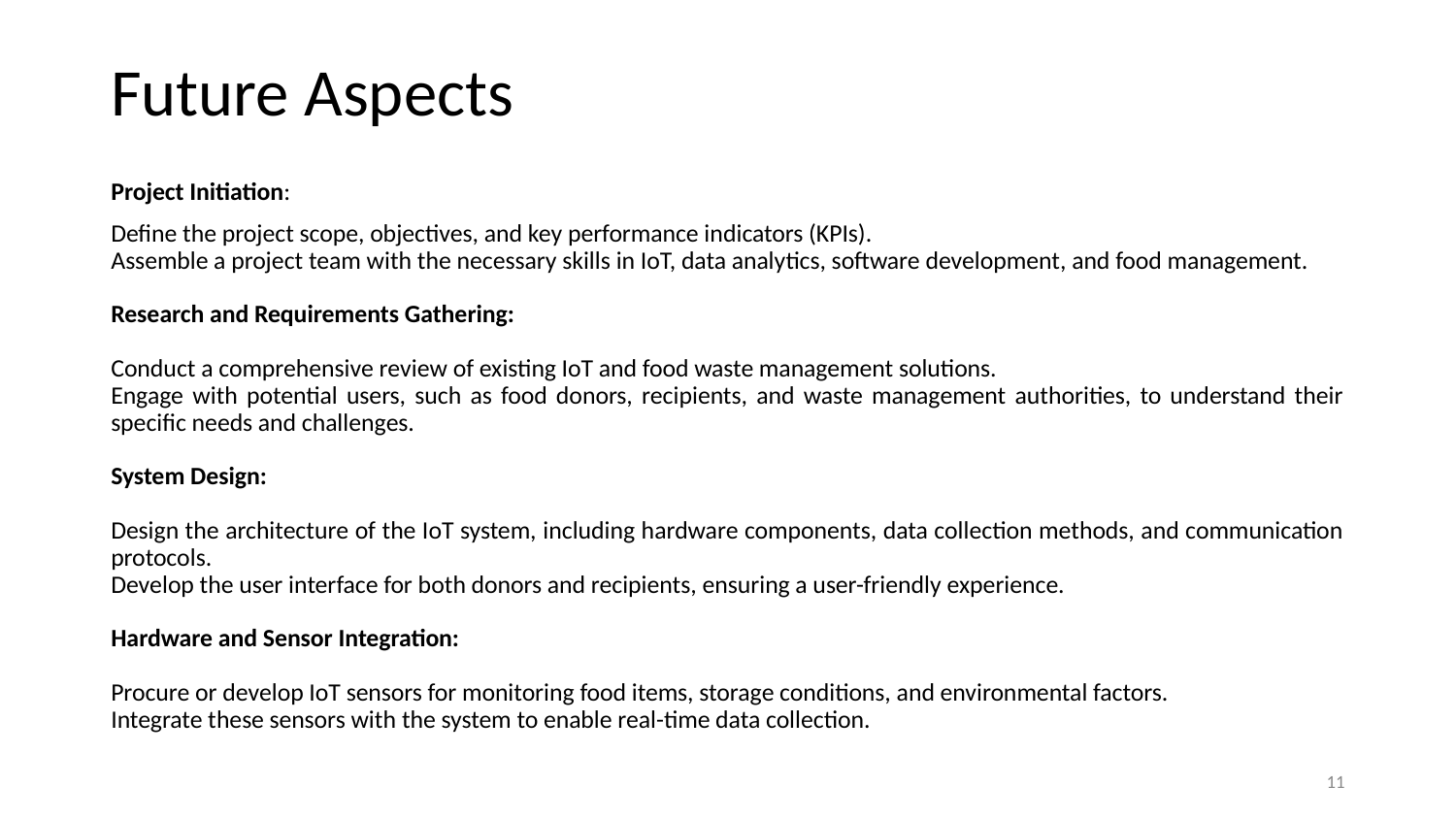

# Future Aspects
Project Initiation:
Define the project scope, objectives, and key performance indicators (KPIs).
Assemble a project team with the necessary skills in IoT, data analytics, software development, and food management.

Research and Requirements Gathering:

Conduct a comprehensive review of existing IoT and food waste management solutions.
Engage with potential users, such as food donors, recipients, and waste management authorities, to understand their specific needs and challenges.

System Design:

Design the architecture of the IoT system, including hardware components, data collection methods, and communication protocols.
Develop the user interface for both donors and recipients, ensuring a user-friendly experience.

Hardware and Sensor Integration:

Procure or develop IoT sensors for monitoring food items, storage conditions, and environmental factors.
Integrate these sensors with the system to enable real-time data collection.

11